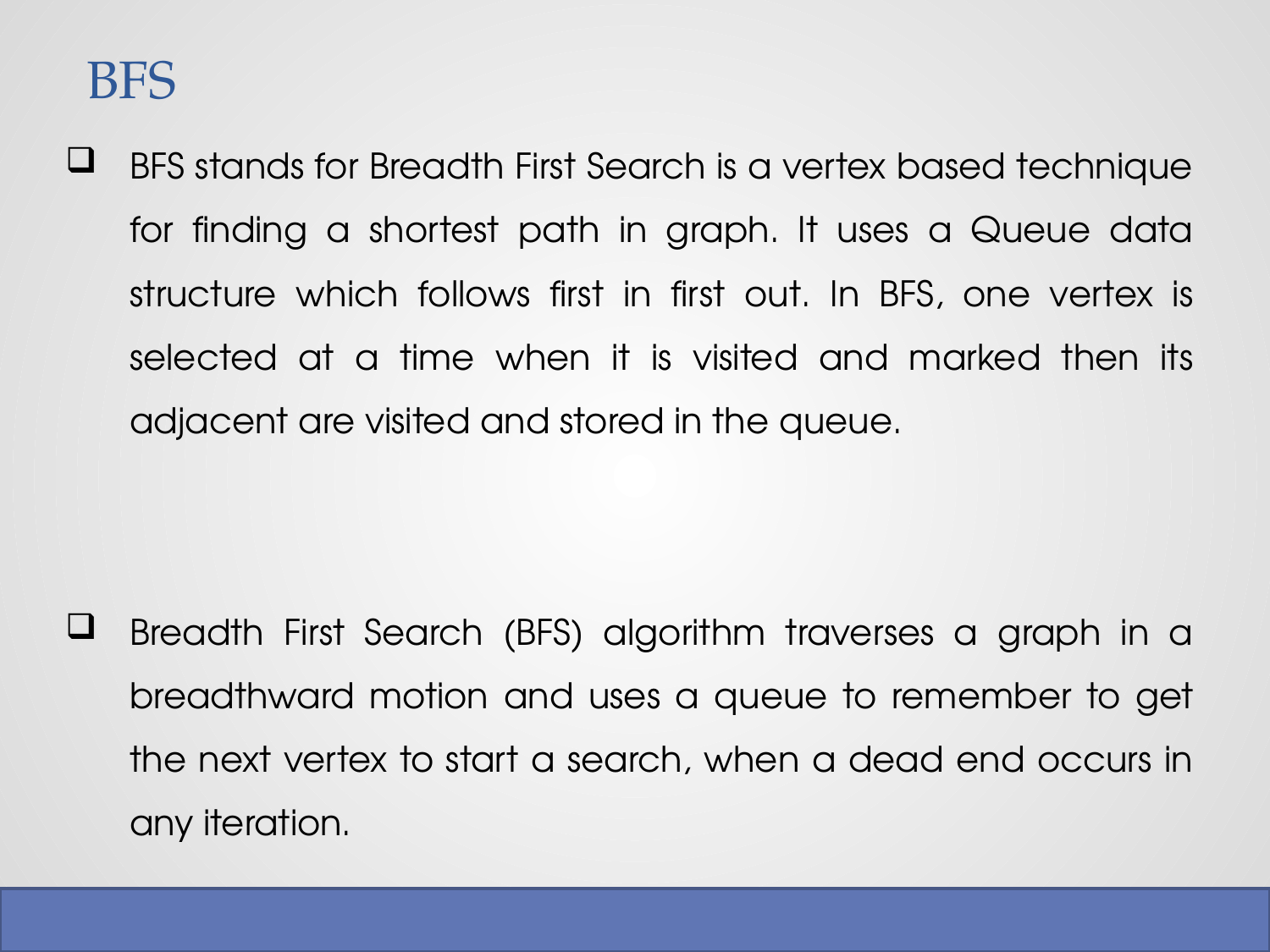

# BFS
BFS stands for Breadth First Search is a vertex based technique for finding a shortest path in graph. It uses a Queue data structure which follows first in first out. In BFS, one vertex is selected at a time when it is visited and marked then its adjacent are visited and stored in the queue.

Breadth First Search (BFS) algorithm traverses a graph in a breadthward motion and uses a queue to remember to get the next vertex to start a search, when a dead end occurs in any iteration.